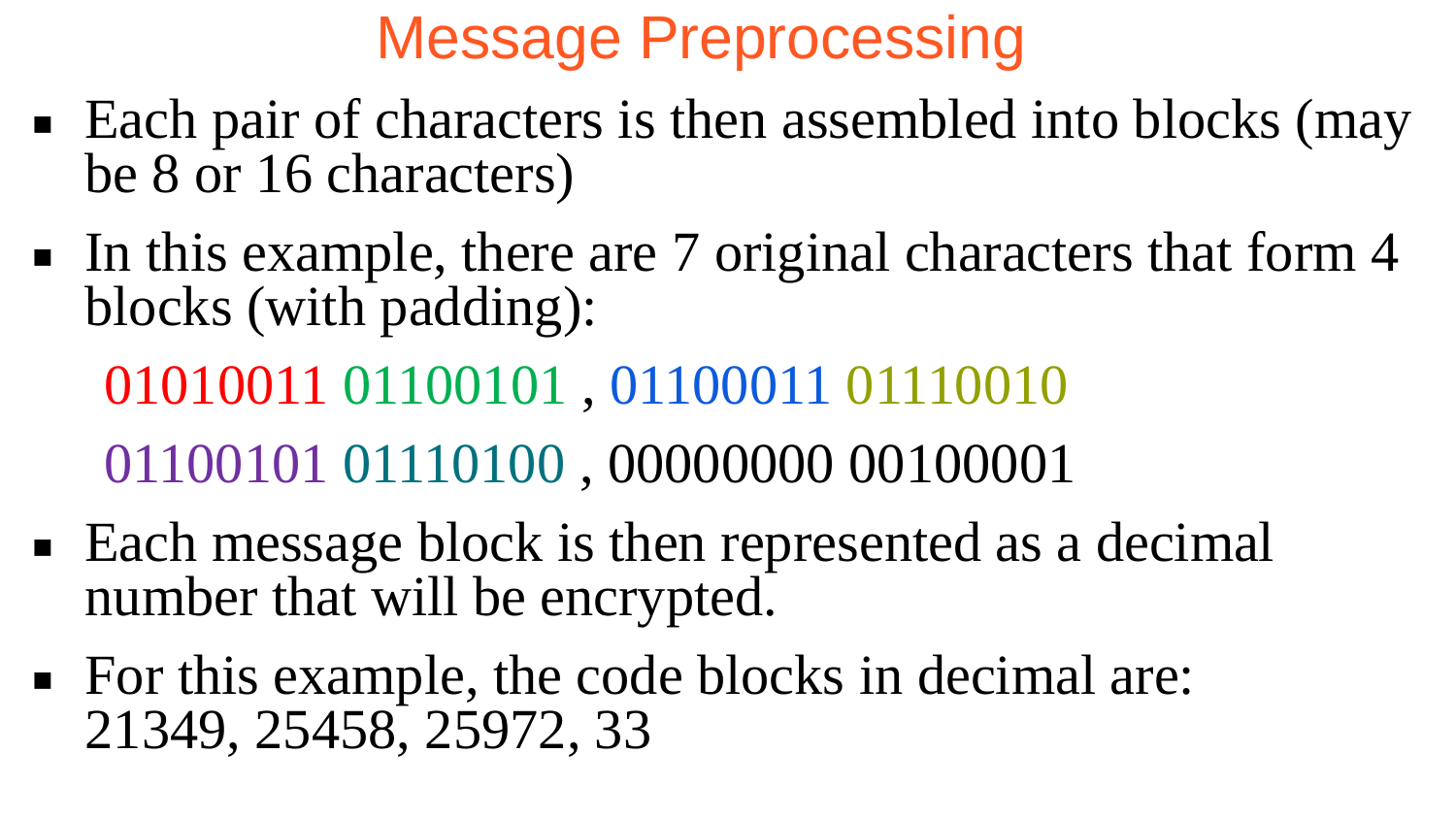

Message Preprocessing
Each pair of characters is then assembled into blocks (may be 8 or 16 characters)
In this example, there are 7 original characters that form 4 blocks (with padding):
01010011 01100101 , 01100011 01110010
01100101 01110100 , 00000000 00100001
Each message block is then represented as a decimal number that will be encrypted.
For this example, the code blocks in decimal are:
21349, 25458, 25972, 33